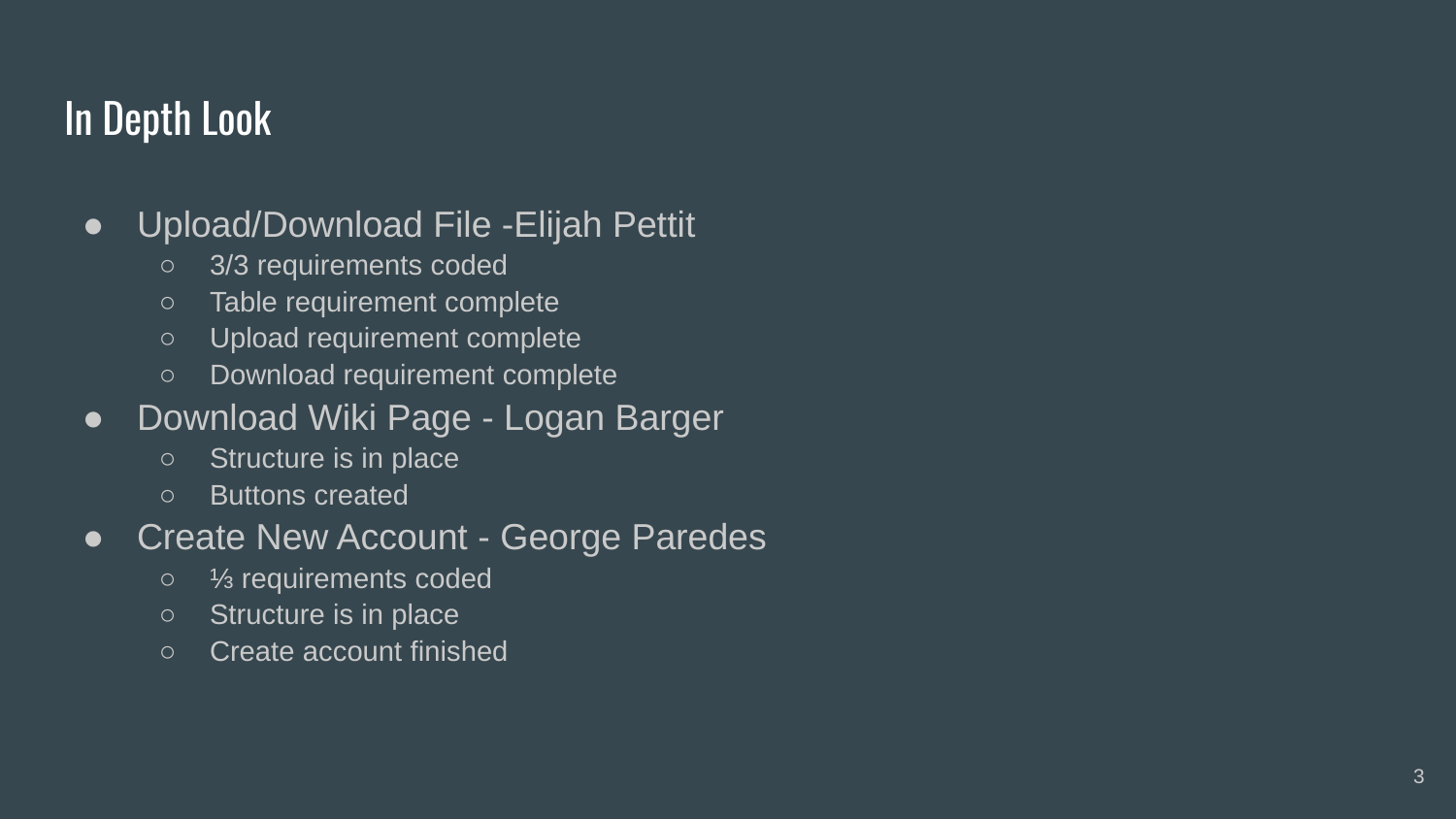

# In Depth Look

Upload/Download File -Elijah Pettit
3/3 requirements coded
Table requirement complete
Upload requirement complete
Download requirement complete
Download Wiki Page - Logan Barger
Structure is in place
Buttons created
Create New Account - George Paredes
⅓ requirements coded
Structure is in place
Create account finished

3